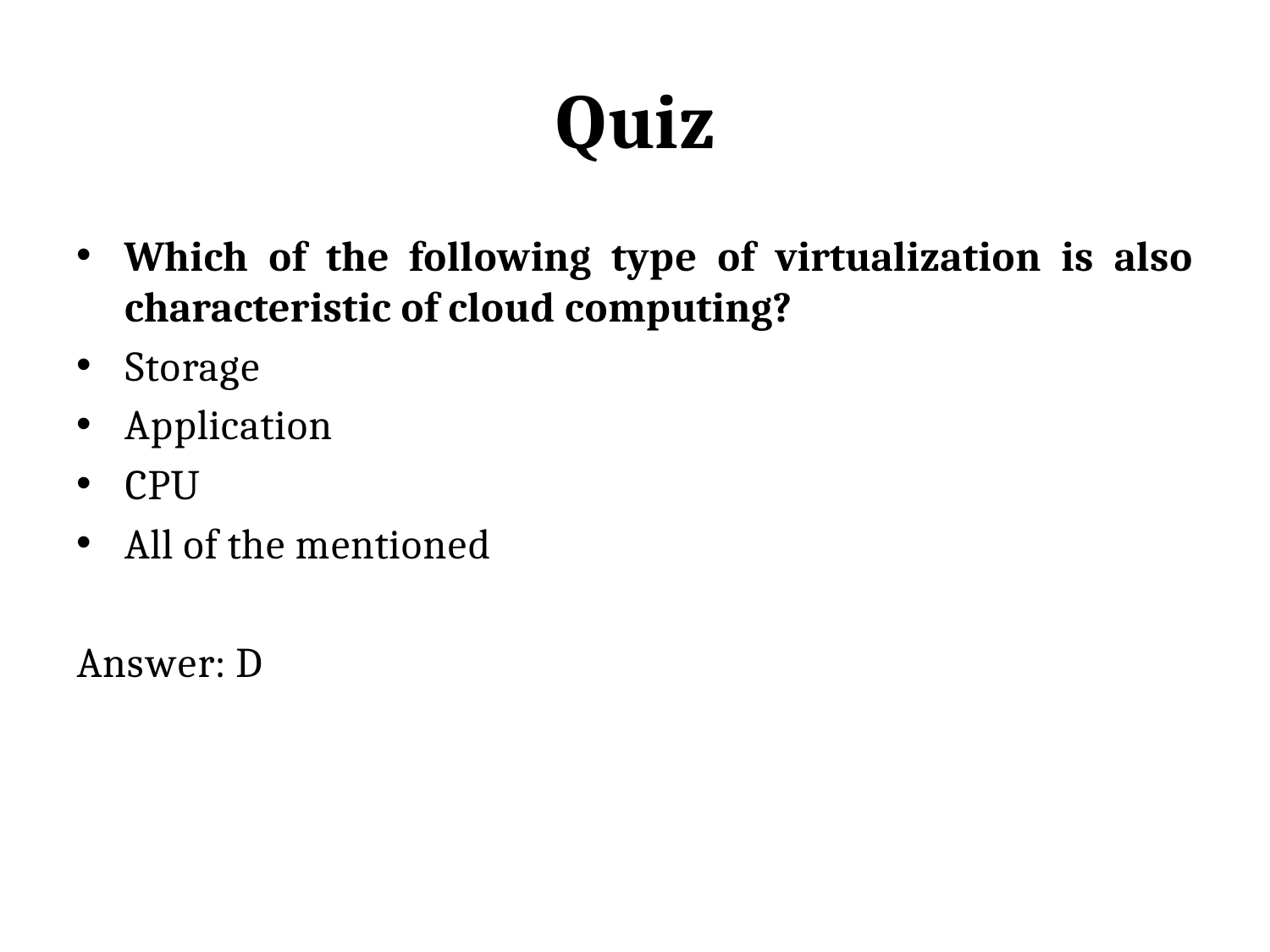

# Quiz
Which of the following type of virtualization is also characteristic of cloud computing?
Storage
Application
CPU
All of the mentioned

Answer: D